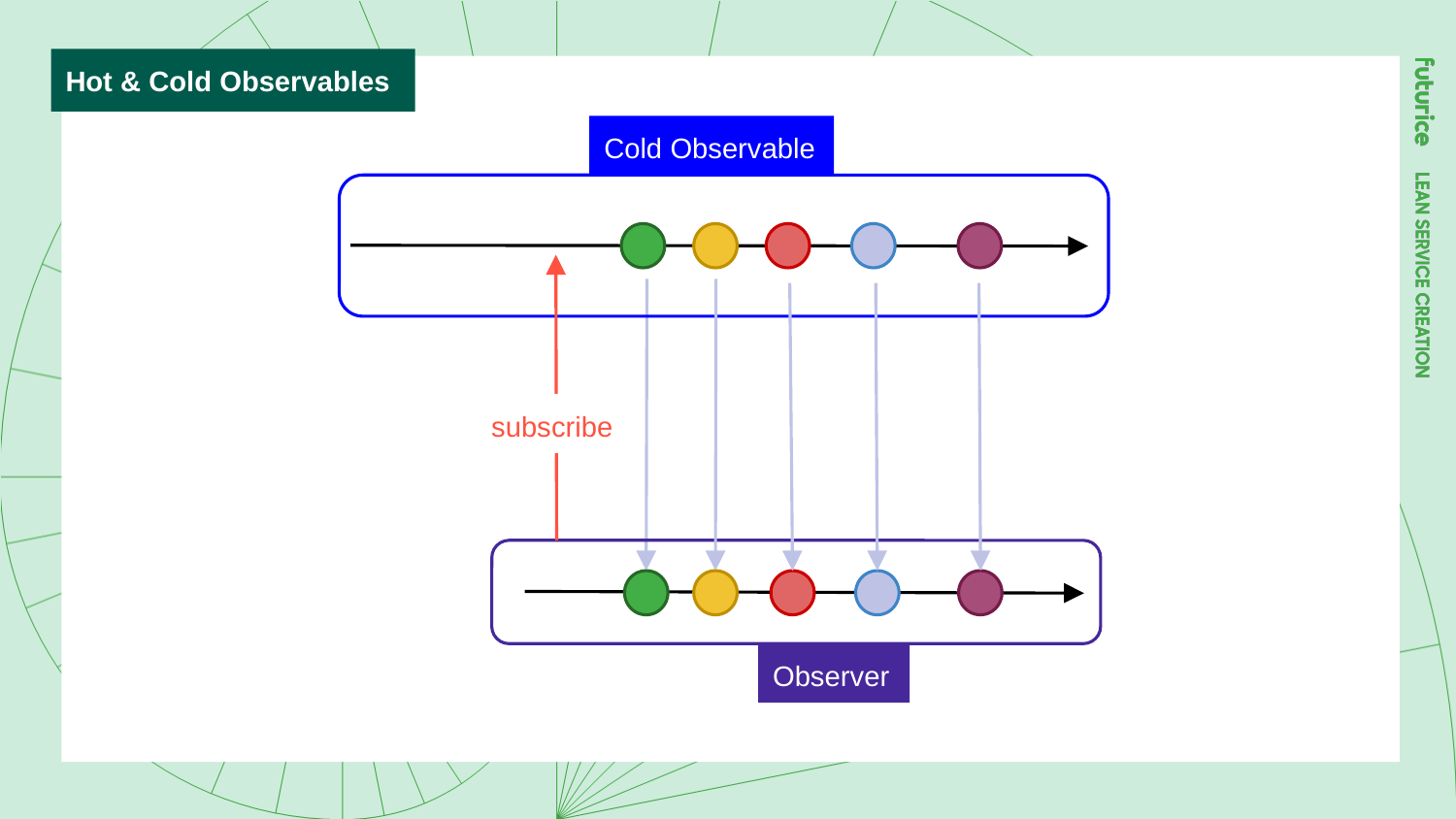

Hot & Cold Observables
Cold Observable

subscribe

Observer